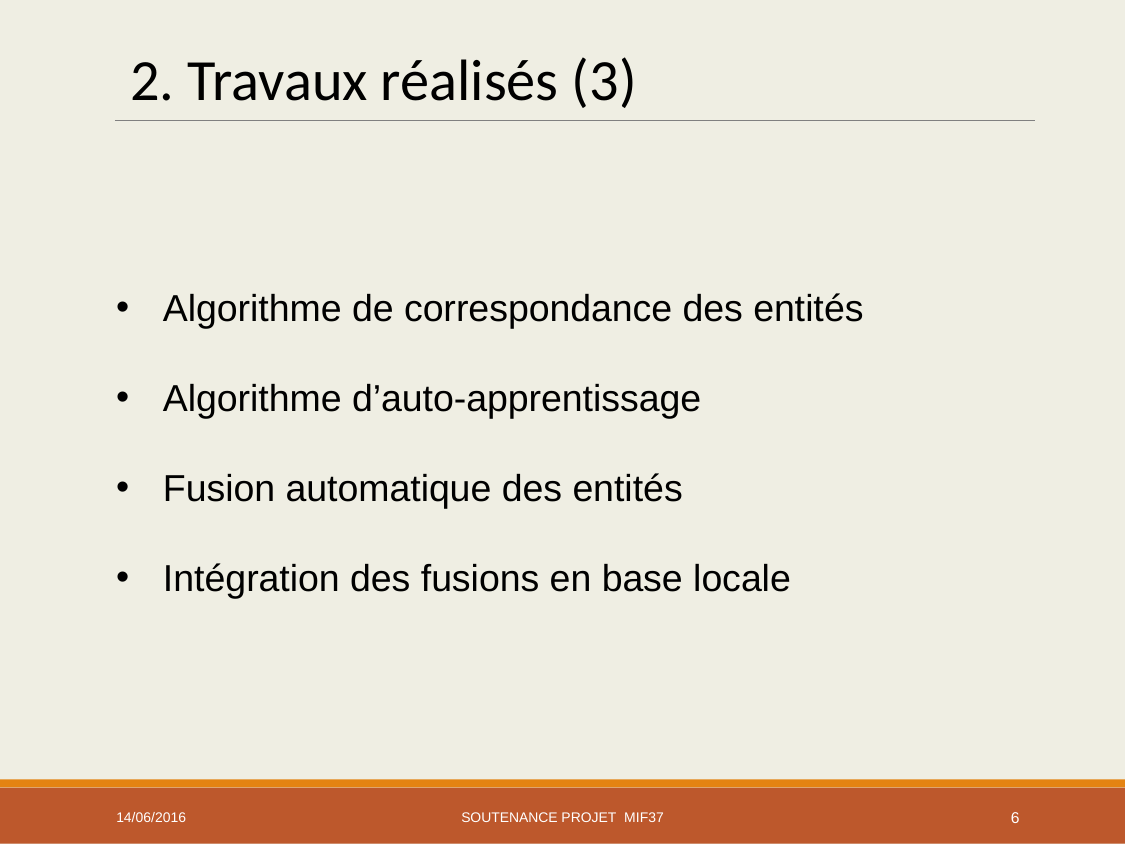

2. Travaux réalisés (3)
Algorithme de correspondance des entités

Algorithme d’auto-apprentissage

Fusion automatique des entités

Intégration des fusions en base locale
14/06/2016
Soutenance PROJET  MIF37
6